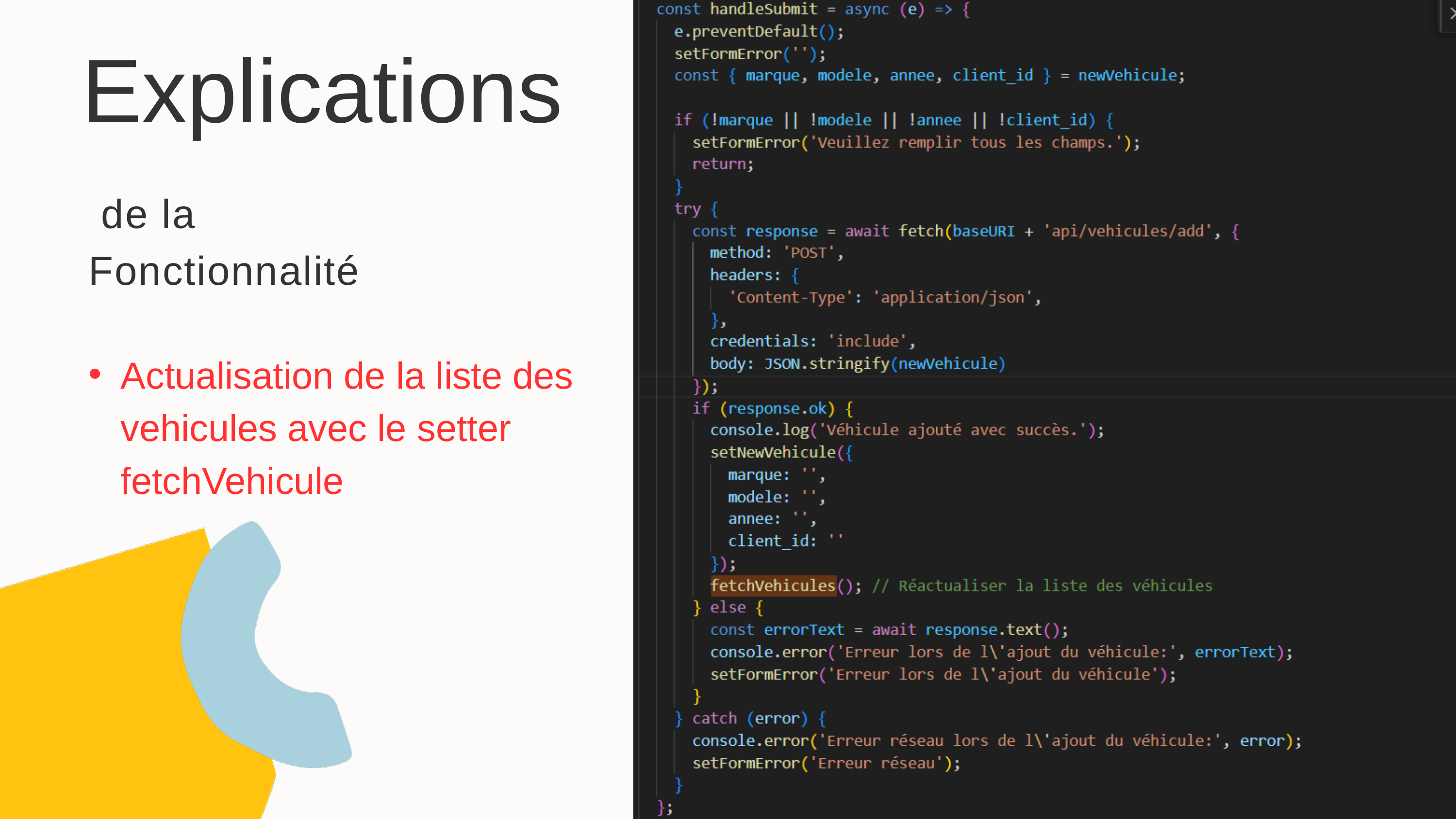

Explications
 de la Fonctionnalité
Actualisation de la liste des vehicules avec le setter fetchVehicule